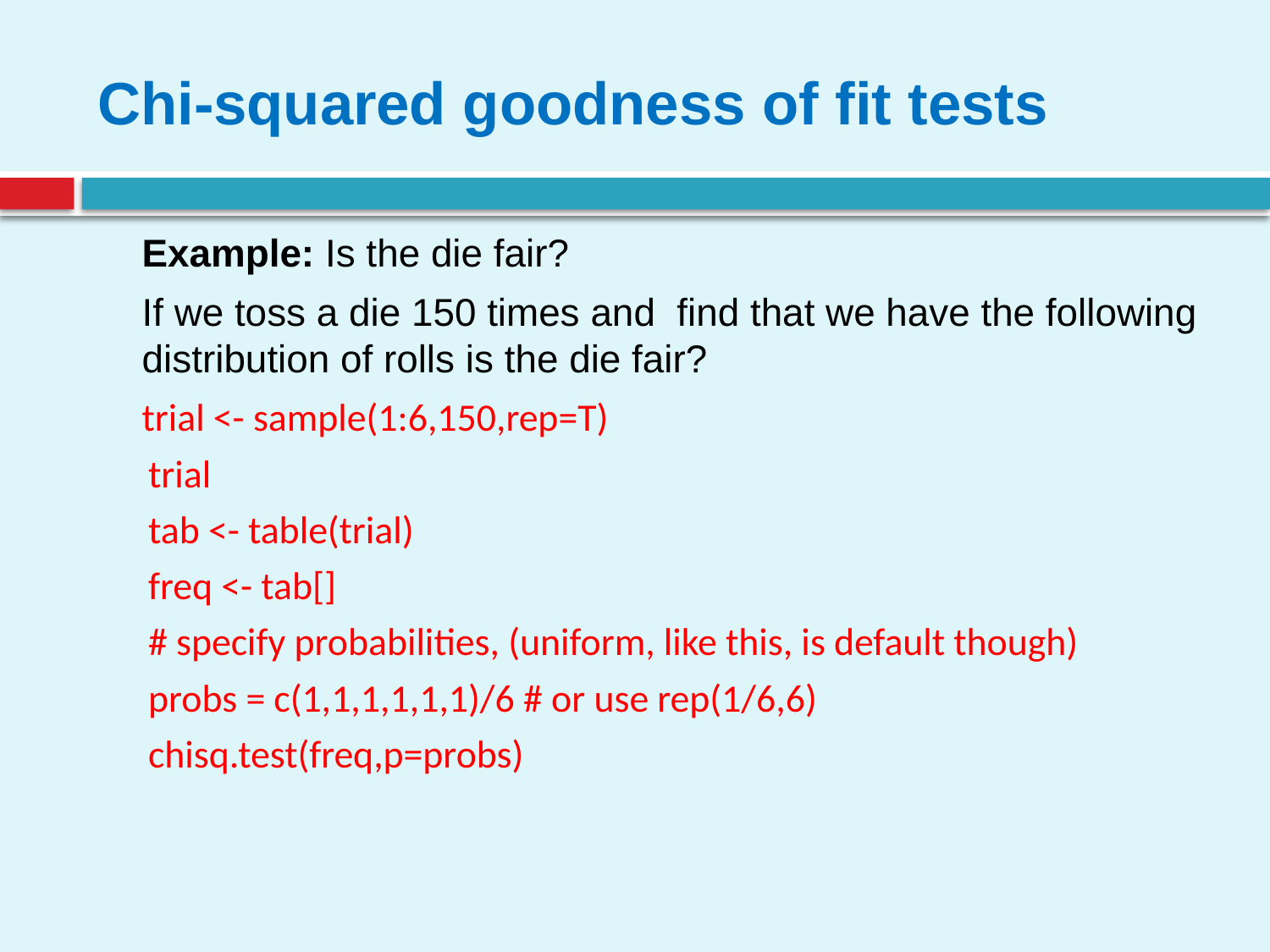

# Chi-squared goodness of fit tests
	Example: Is the die fair?
	If we toss a die 150 times and  find that we have the following distribution of rolls is the die fair?
	trial <- sample(1:6,150,rep=T)
trial
tab <- table(trial)
freq <- tab[]
# specify probabilities, (uniform, like this, is default though)
probs = c(1,1,1,1,1,1)/6 # or use rep(1/6,6)
chisq.test(freq,p=probs)